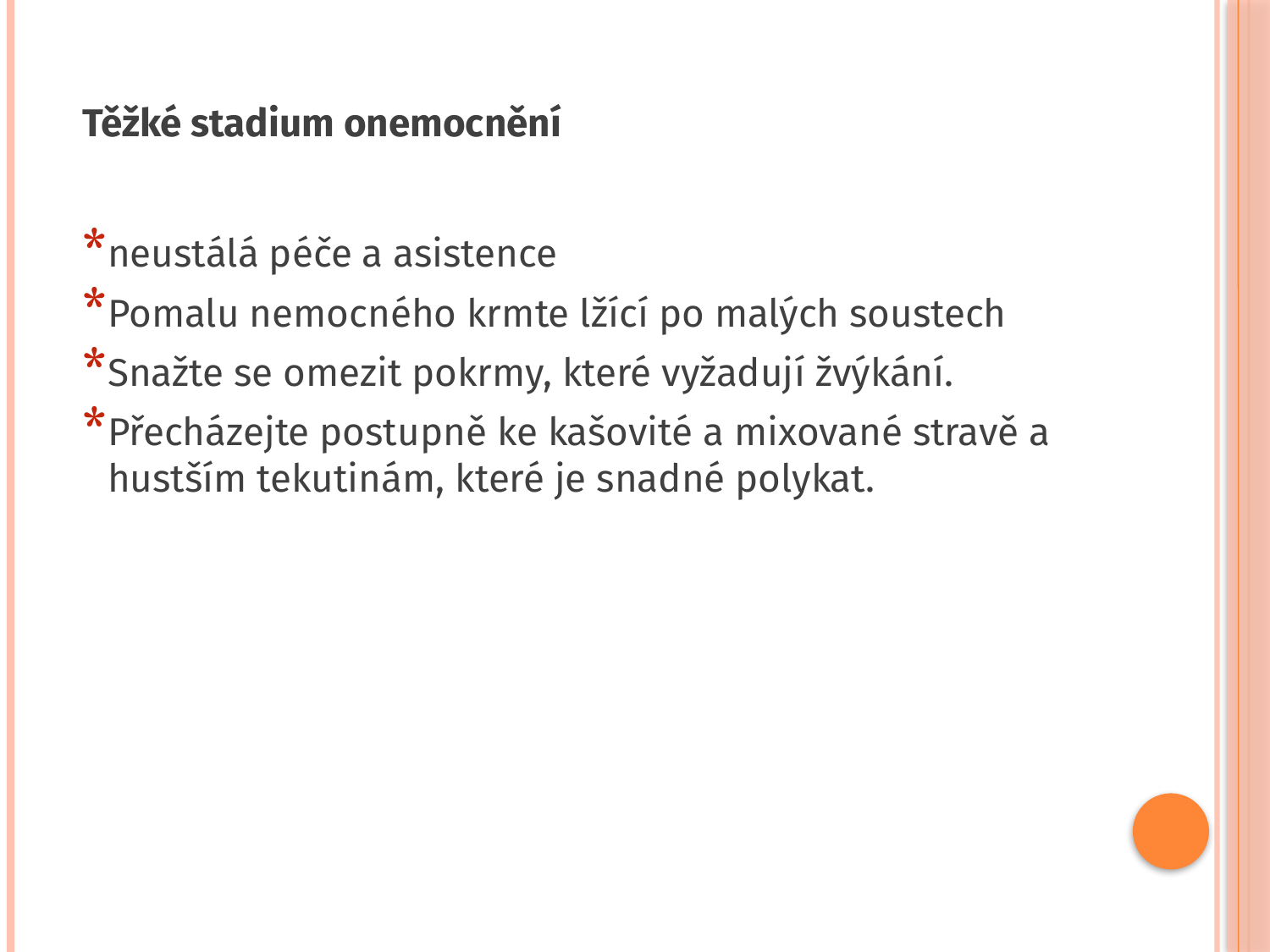

# Těžké stadium onemocnění
neustálá péče a asistence
Pomalu nemocného krmte lžící po malých soustech
Snažte se omezit pokrmy, které vyžadují žvýkání.
Přecházejte postupně ke kašovité a mixované stravě a hustším tekutinám, které je snadné polykat.